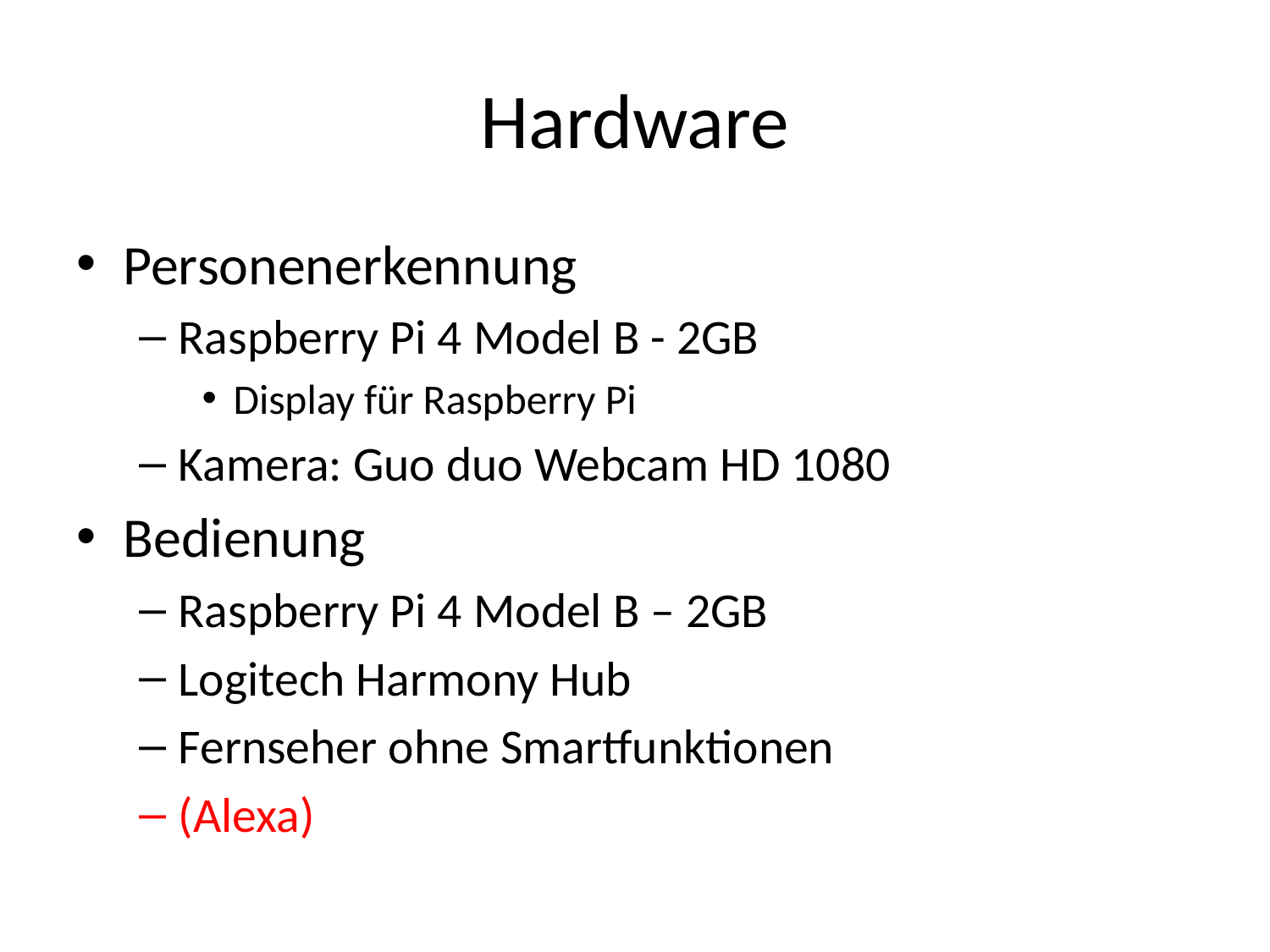

# Hardware
Personenerkennung
Raspberry Pi 4 Model B - 2GB
Display für Raspberry Pi
Kamera: Guo duo Webcam HD 1080
Bedienung
Raspberry Pi 4 Model B – 2GB
Logitech Harmony Hub
Fernseher ohne Smartfunktionen
(Alexa)